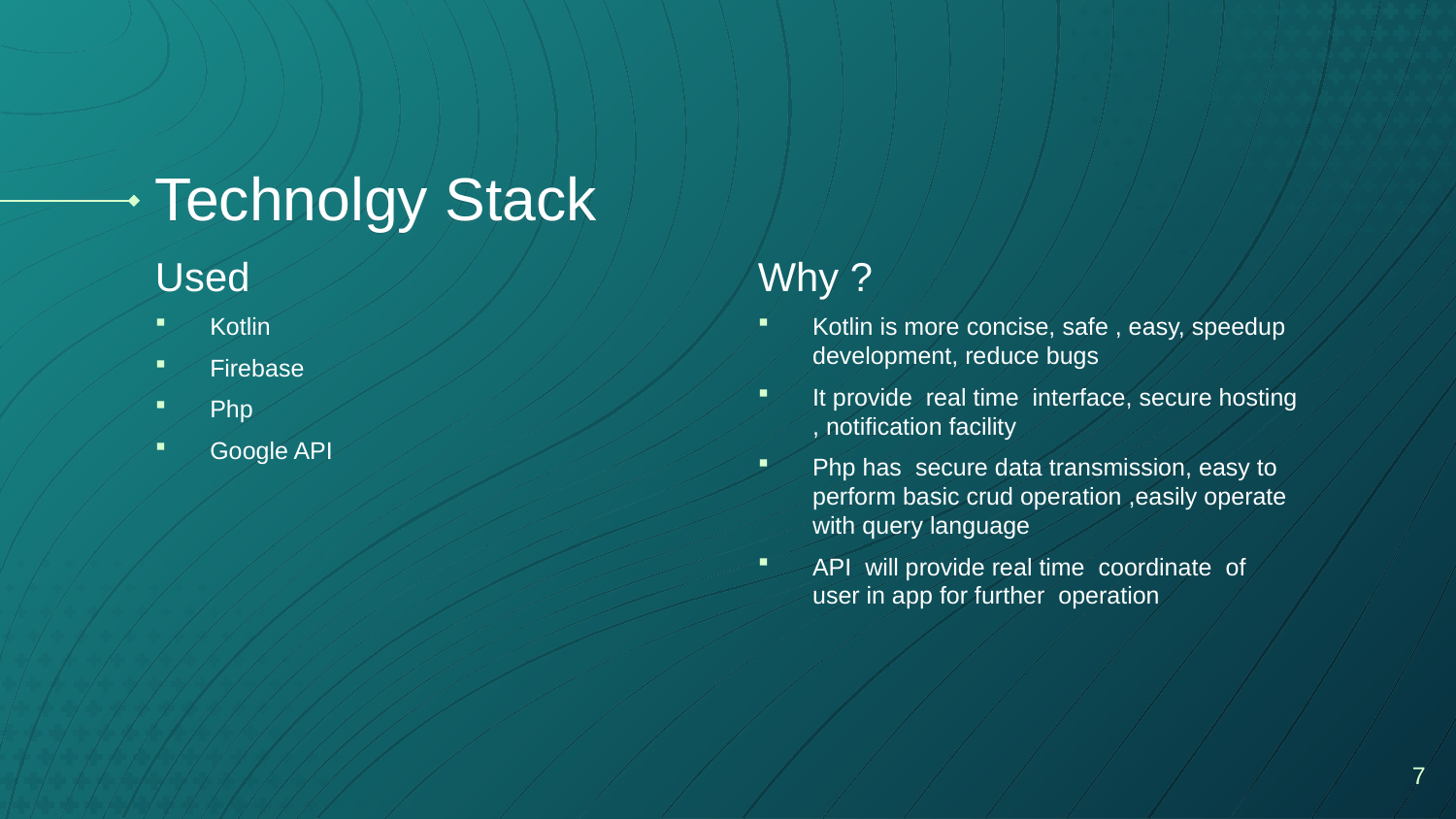

# Technolgy Stack
Used
Kotlin
Firebase
Php
Google API
Why ?
Kotlin is more concise, safe , easy, speedup development, reduce bugs
It provide  real time  interface, secure hosting , notification facility
Php has  secure data transmission, easy to perform basic crud operation ,easily operate with query language
API  will provide real time  coordinate  of user in app for further  operation

7